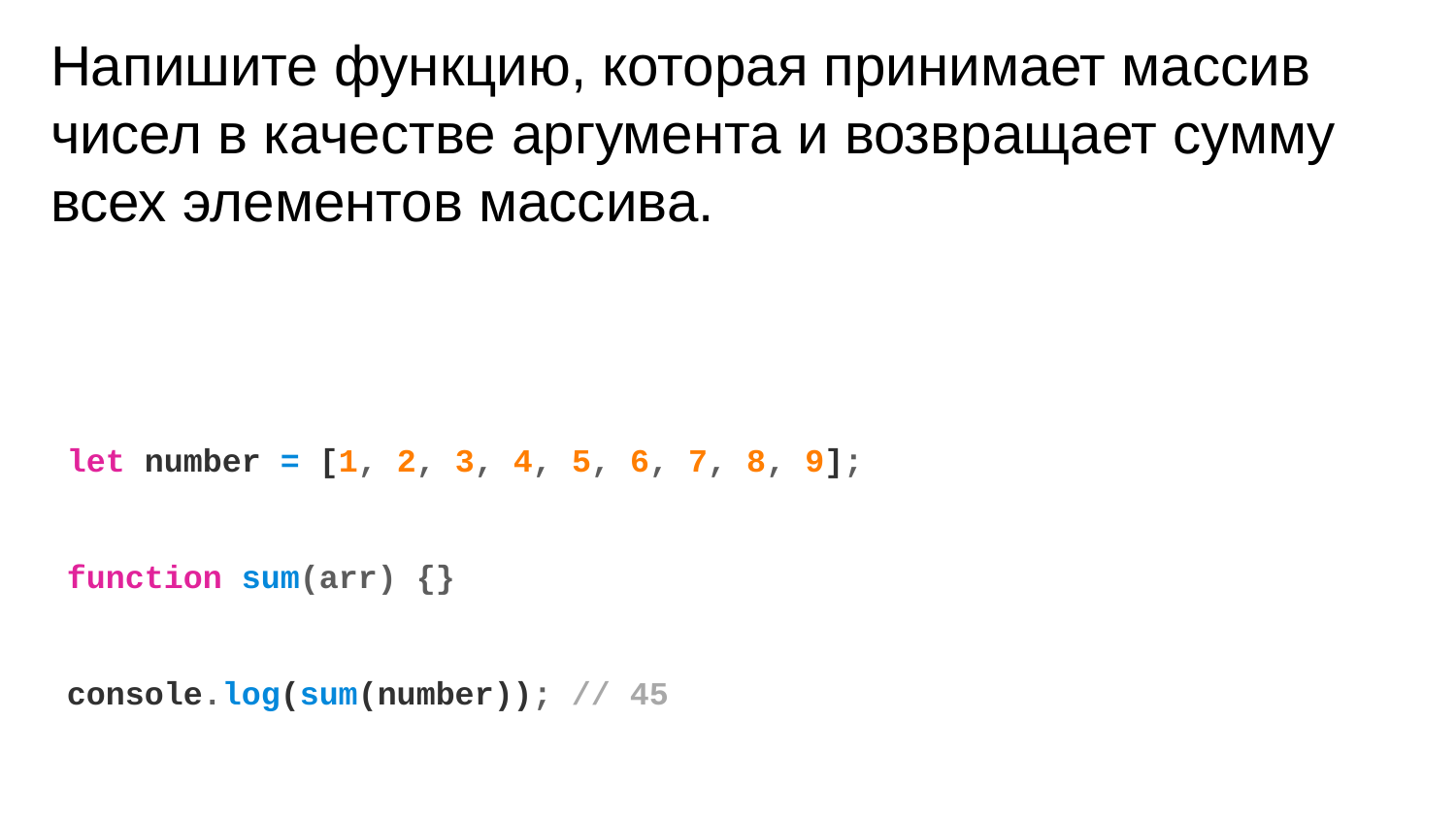

# Напишите функцию, которая принимает массив чисел в качестве аргумента и возвращает сумму всех элементов массива.

let number = [1, 2, 3, 4, 5, 6, 7, 8, 9];

function sum(arr) {}

console.log(sum(number)); // 45